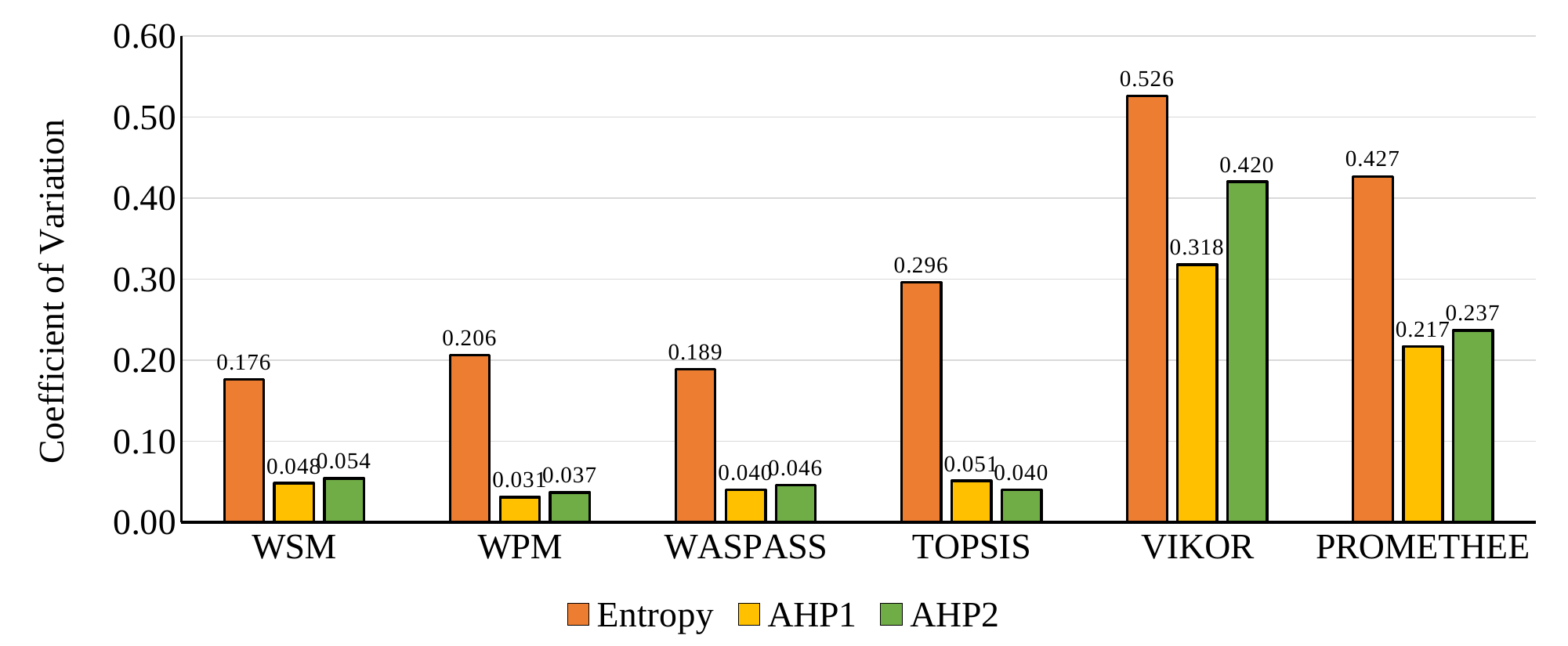

### Chart

| Category | Entropy | AHP1 | AHP2 |
|---|---|---|---|
| WSM | 0.176 | 0.048 | 0.054 |
| WPM | 0.206 | 0.031 | 0.037 |
| WASPASS | 0.189 | 0.04 | 0.046 |
| TOPSIS | 0.296 | 0.051 | 0.04 |
| VIKOR | 0.526 | 0.318 | 0.42 |
| PROMETHEE | 0.427 | 0.217 | 0.237 |